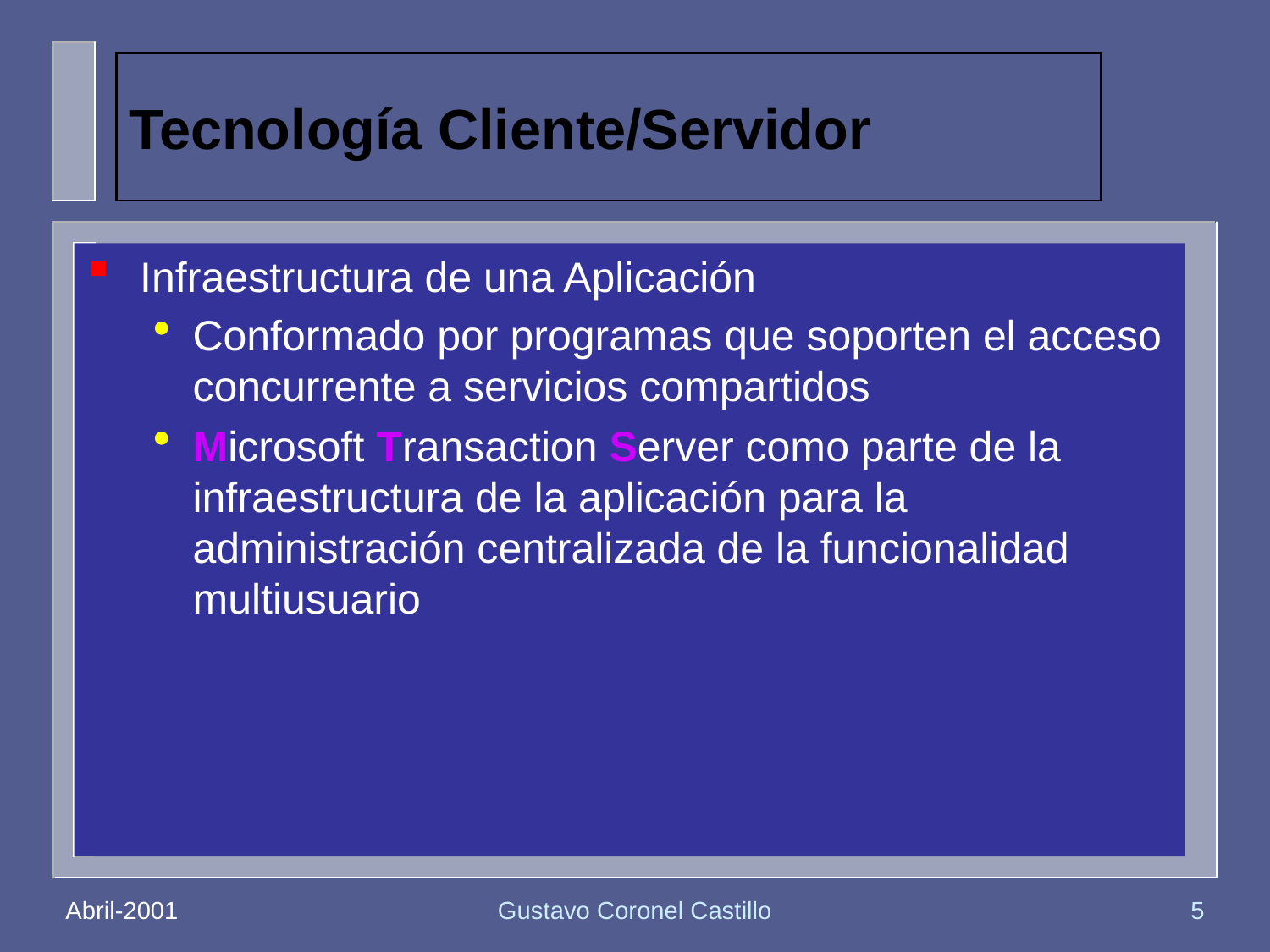

# Tecnología Cliente/Servidor
Infraestructura de una Aplicación
Conformado por programas que soporten el acceso concurrente a servicios compartidos
Microsoft Transaction Server como parte de la infraestructura de la aplicación para la administración centralizada de la funcionalidad multiusuario

Abril-2001
Gustavo Coronel Castillo
5